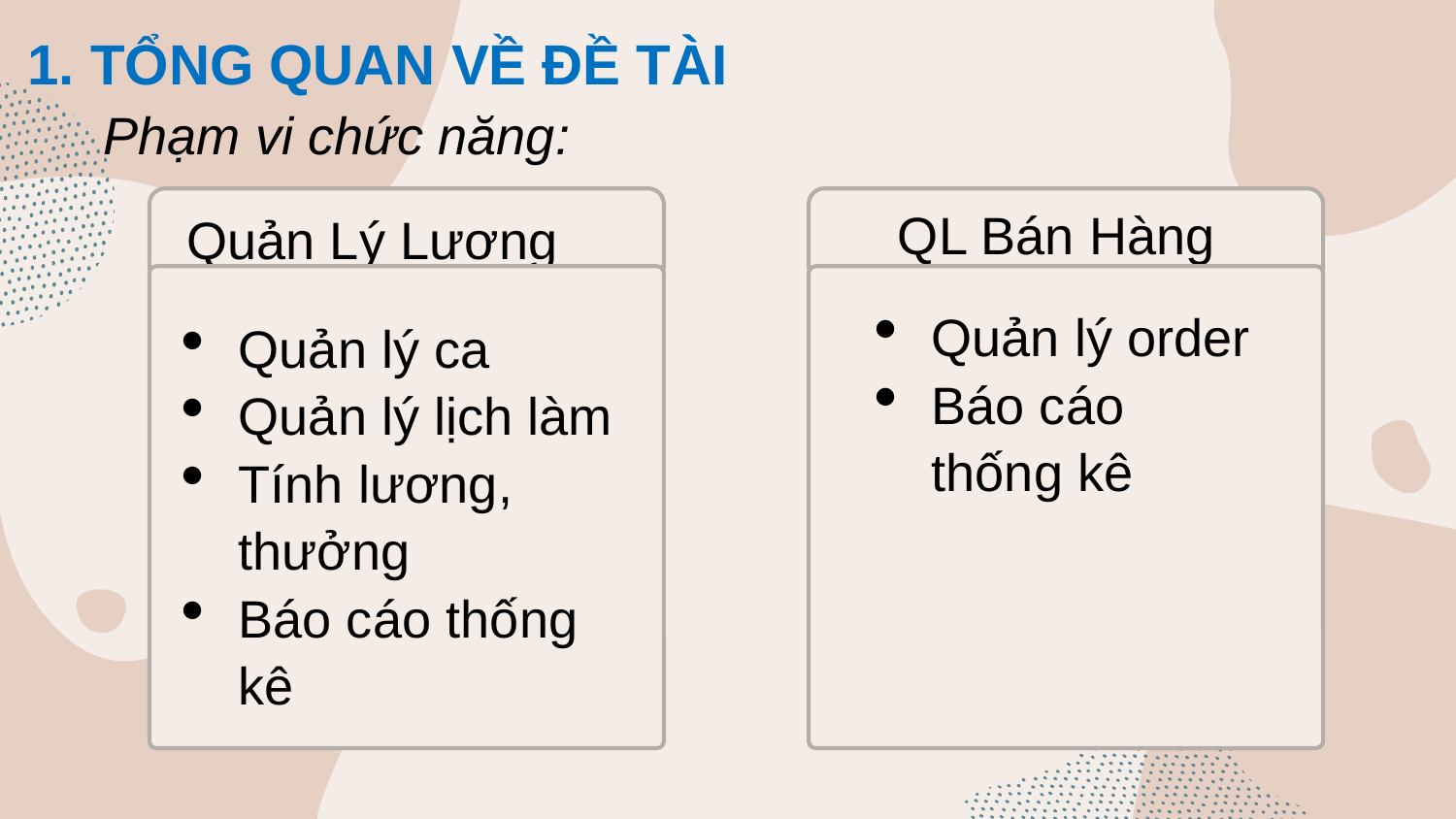

# 1. TỔNG QUAN VỀ ĐỀ TÀI
Phạm vi chức năng:

Quản Lý Lương

Quản lý ca
Quản lý lịch làm
Tính lương, thưởng
Báo cáo thống kê

QL Bán Hàng

Quản lý order
Báo cáo thống kê